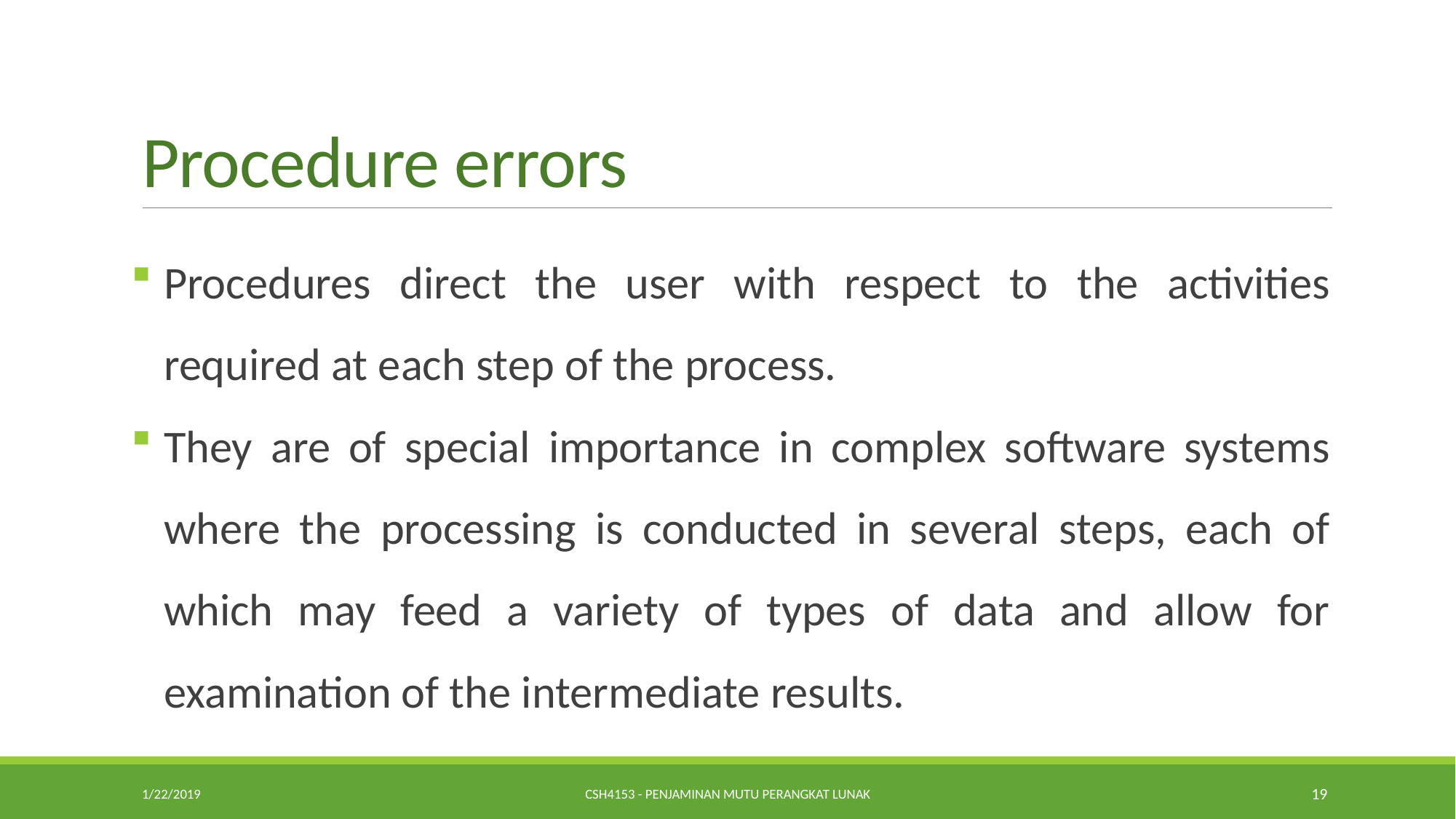

# Procedure errors
Procedures direct the user with respect to the activities required at each step of the process.
They are of special importance in complex software systems where the processing is conducted in several steps, each of which may feed a variety of types of data and allow for examination of the intermediate results.
1/22/2019
CSH4153 - Penjaminan Mutu Perangkat Lunak
19